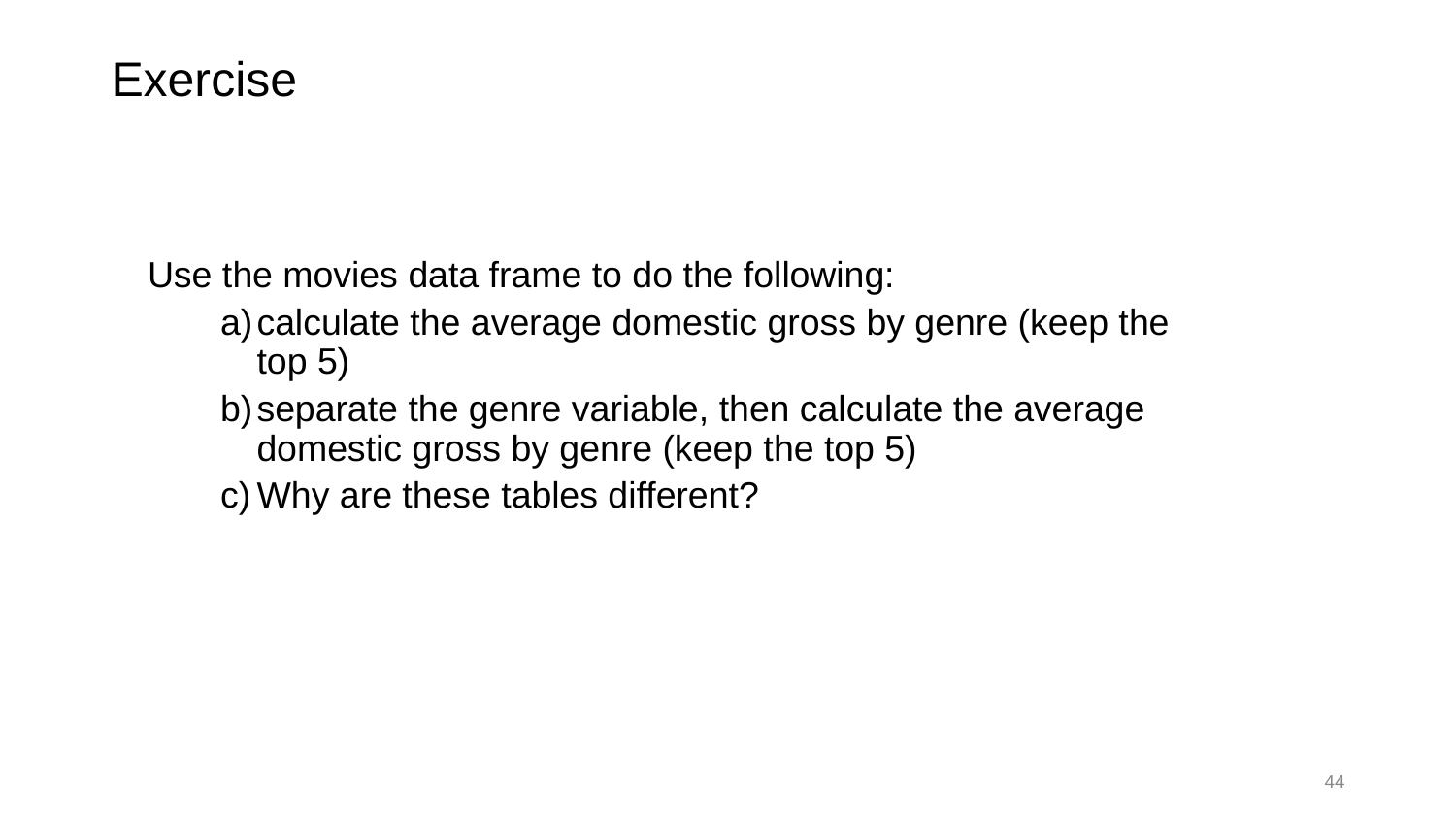

# Exercise
Use the movies data frame to do the following:
calculate the average domestic gross by genre (keep the top 5)
separate the genre variable, then calculate the average domestic gross by genre (keep the top 5)
Why are these tables different?

44